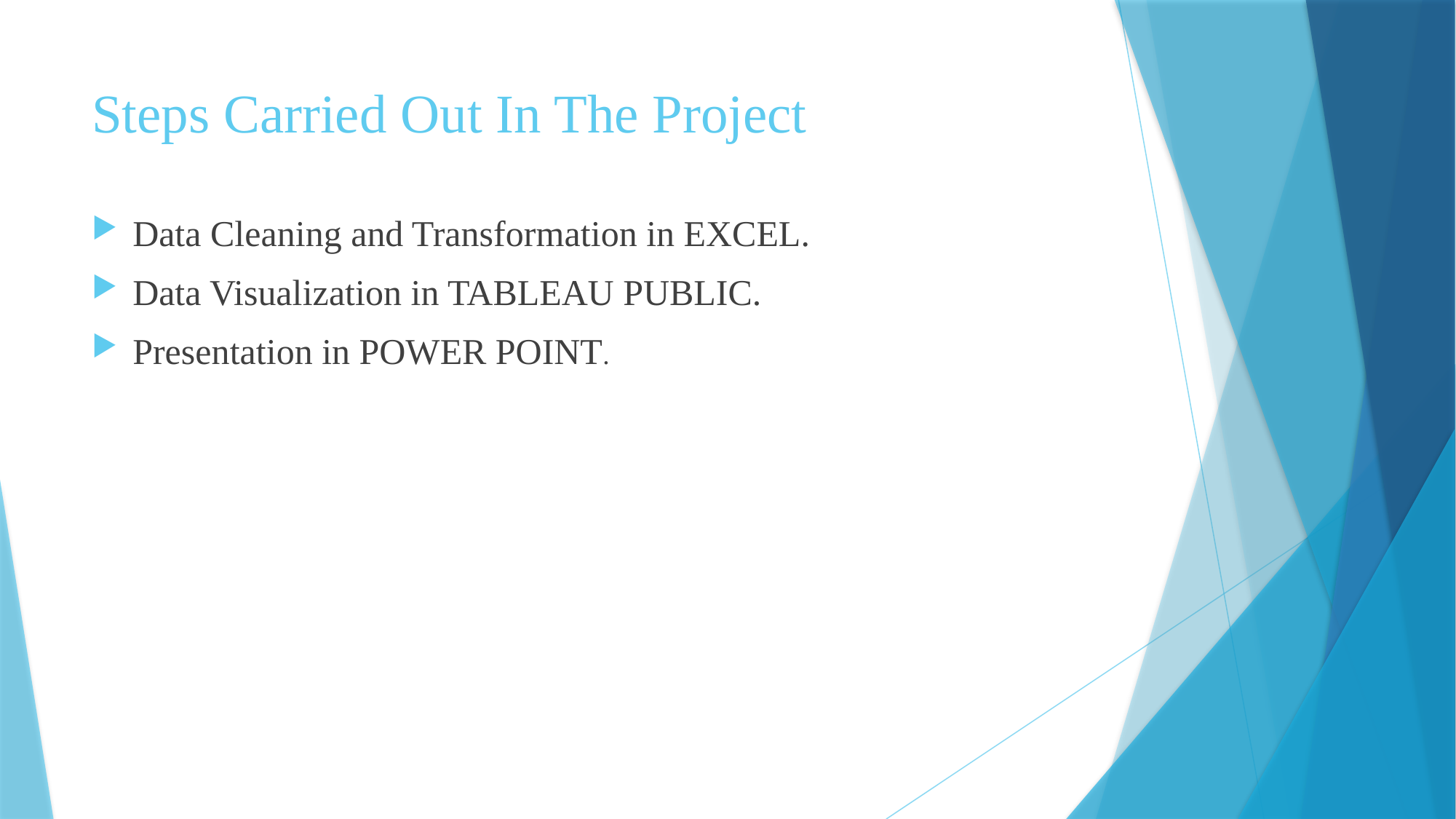

# Steps Carried Out In The Project
Data Cleaning and Transformation in EXCEL.
Data Visualization in TABLEAU PUBLIC.
Presentation in POWER POINT.